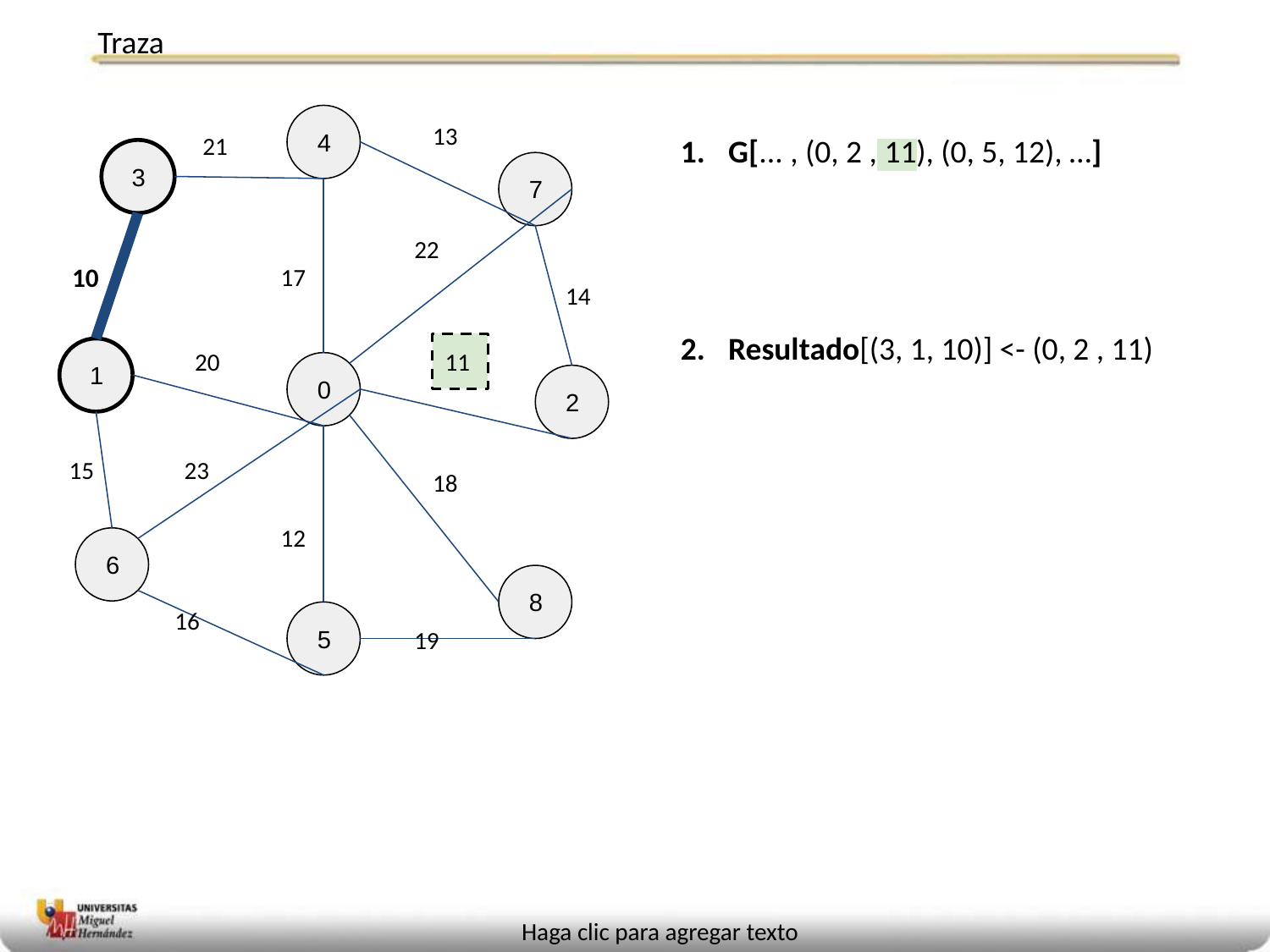

# Traza
 4
13
21
G[... , (0, 2 , 11), (0, 5, 12), …]

Resultado[(3, 1, 10)] <- (0, 2 , 11)
 3
 7
22
10
17
14
20
11
 1
 0
 2
23
15
18
12
 6
 8
16
 5
19
Haga clic para agregar texto